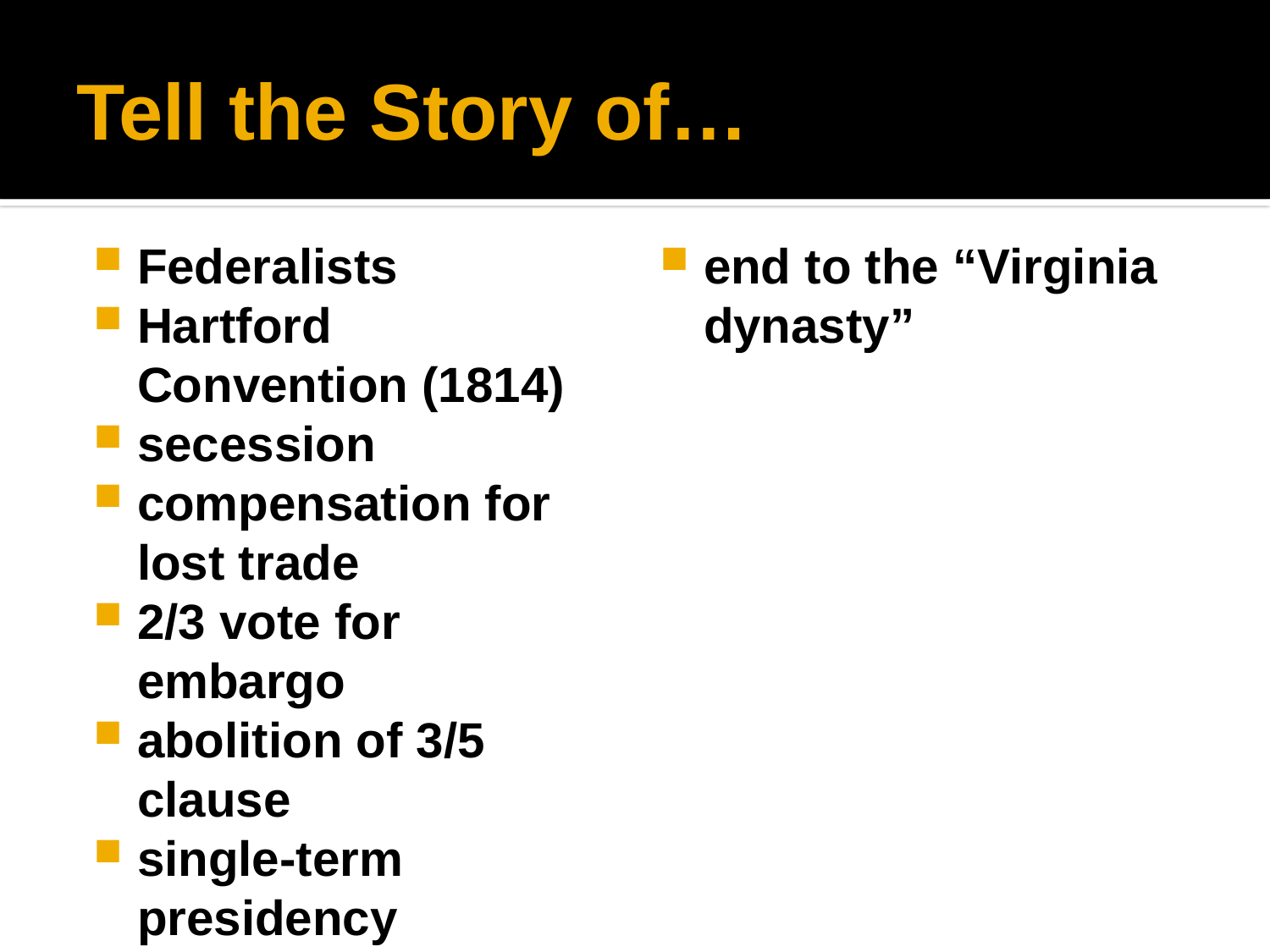

# Tell the Story of…
Federalists
Hartford Convention (1814)
secession
compensation for lost trade
2/3 vote for embargo
abolition of 3/5 clause
single-term presidency

end to the “Virginia dynasty”